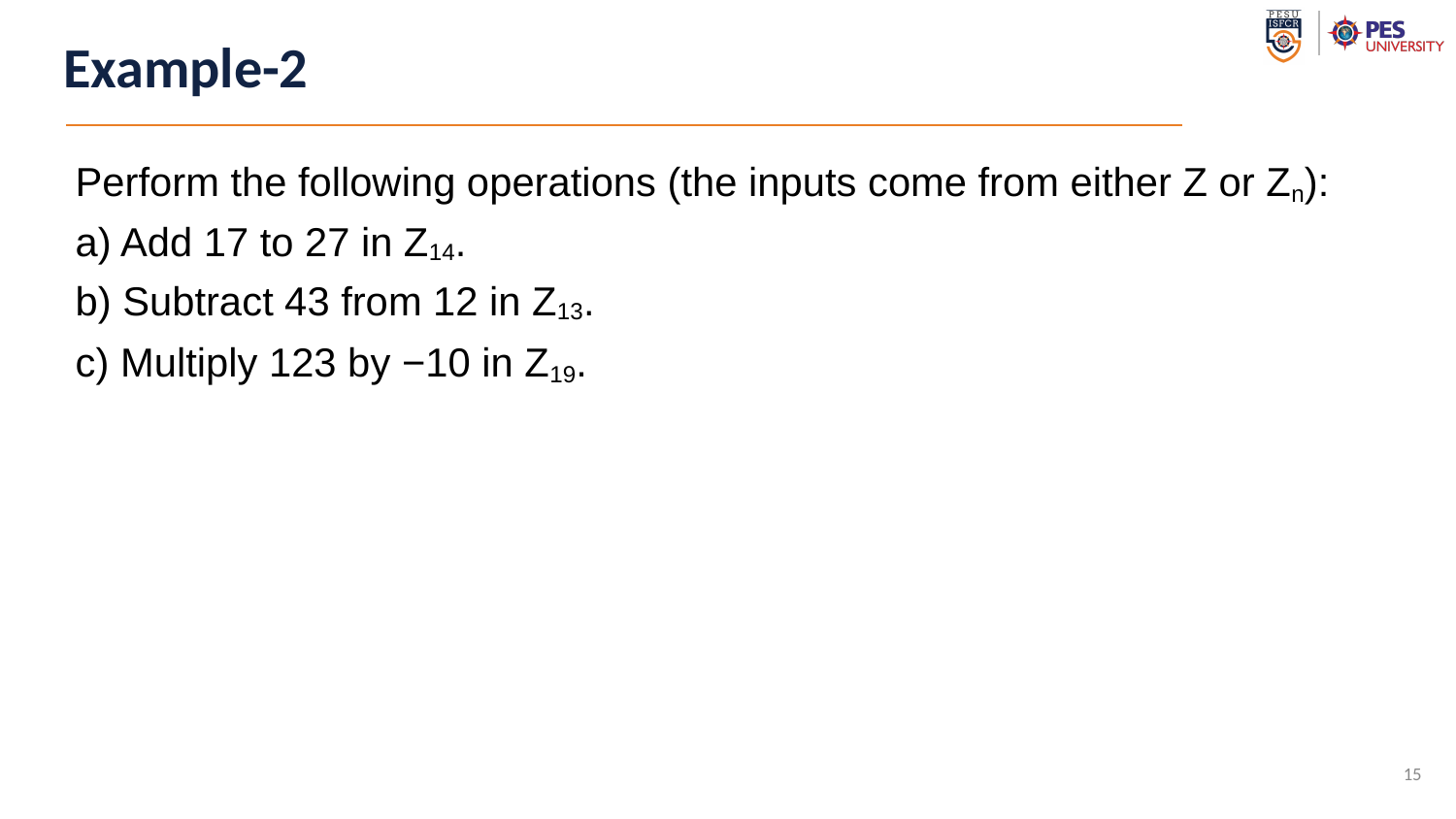

# Example-2
Perform the following operations (the inputs come from either Z or Zn):
a) Add 17 to 27 in Z14.
b) Subtract 43 from 12 in Z13.
c) Multiply 123 by −10 in Z19.
15